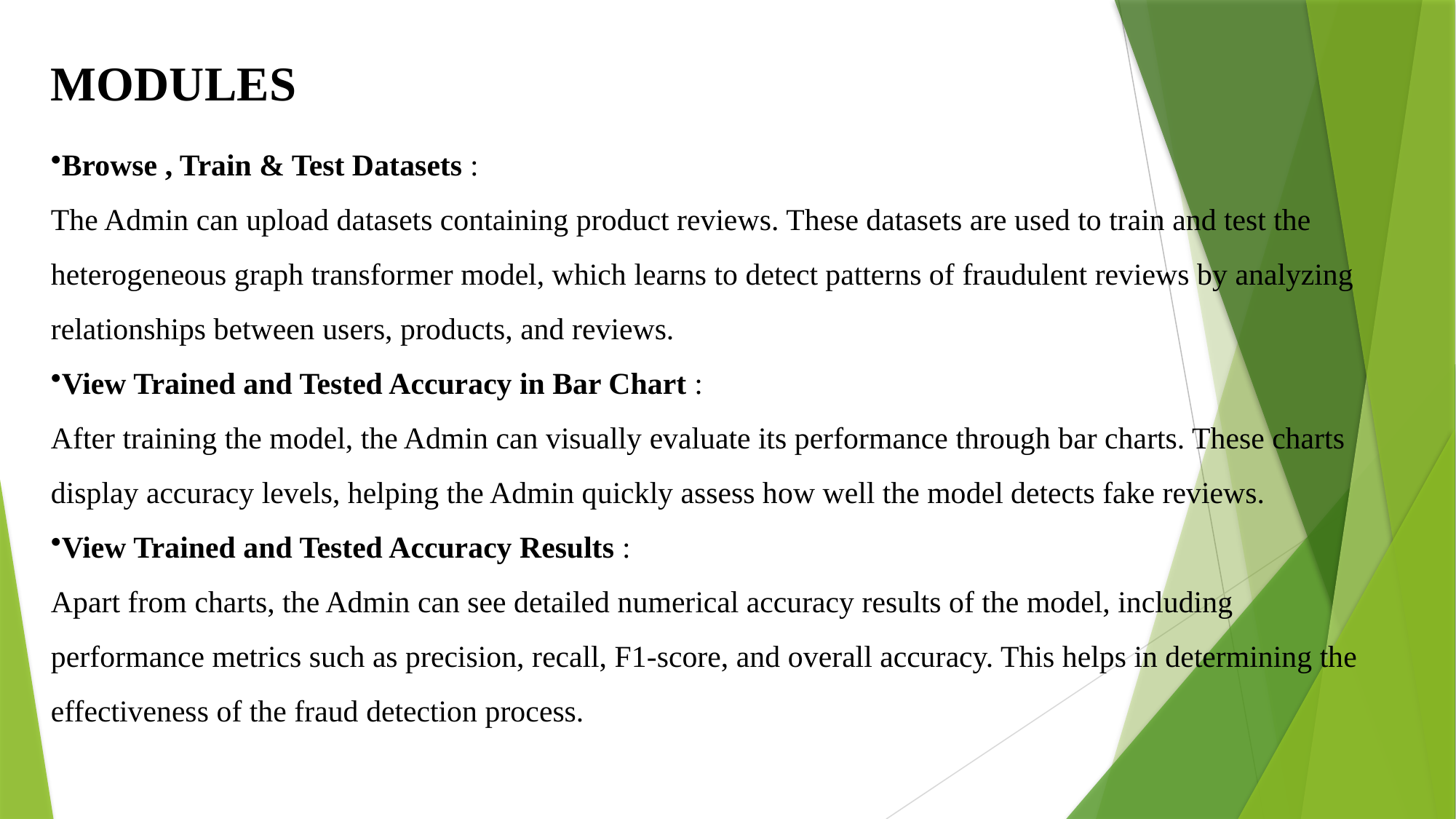

# MODULES

Browse , Train & Test Datasets :
The Admin can upload datasets containing product reviews. These datasets are used to train and test the heterogeneous graph transformer model, which learns to detect patterns of fraudulent reviews by analyzing relationships between users, products, and reviews.
View Trained and Tested Accuracy in Bar Chart :
After training the model, the Admin can visually evaluate its performance through bar charts. These charts display accuracy levels, helping the Admin quickly assess how well the model detects fake reviews.
View Trained and Tested Accuracy Results :
Apart from charts, the Admin can see detailed numerical accuracy results of the model, including performance metrics such as precision, recall, F1-score, and overall accuracy. This helps in determining the effectiveness of the fraud detection process.